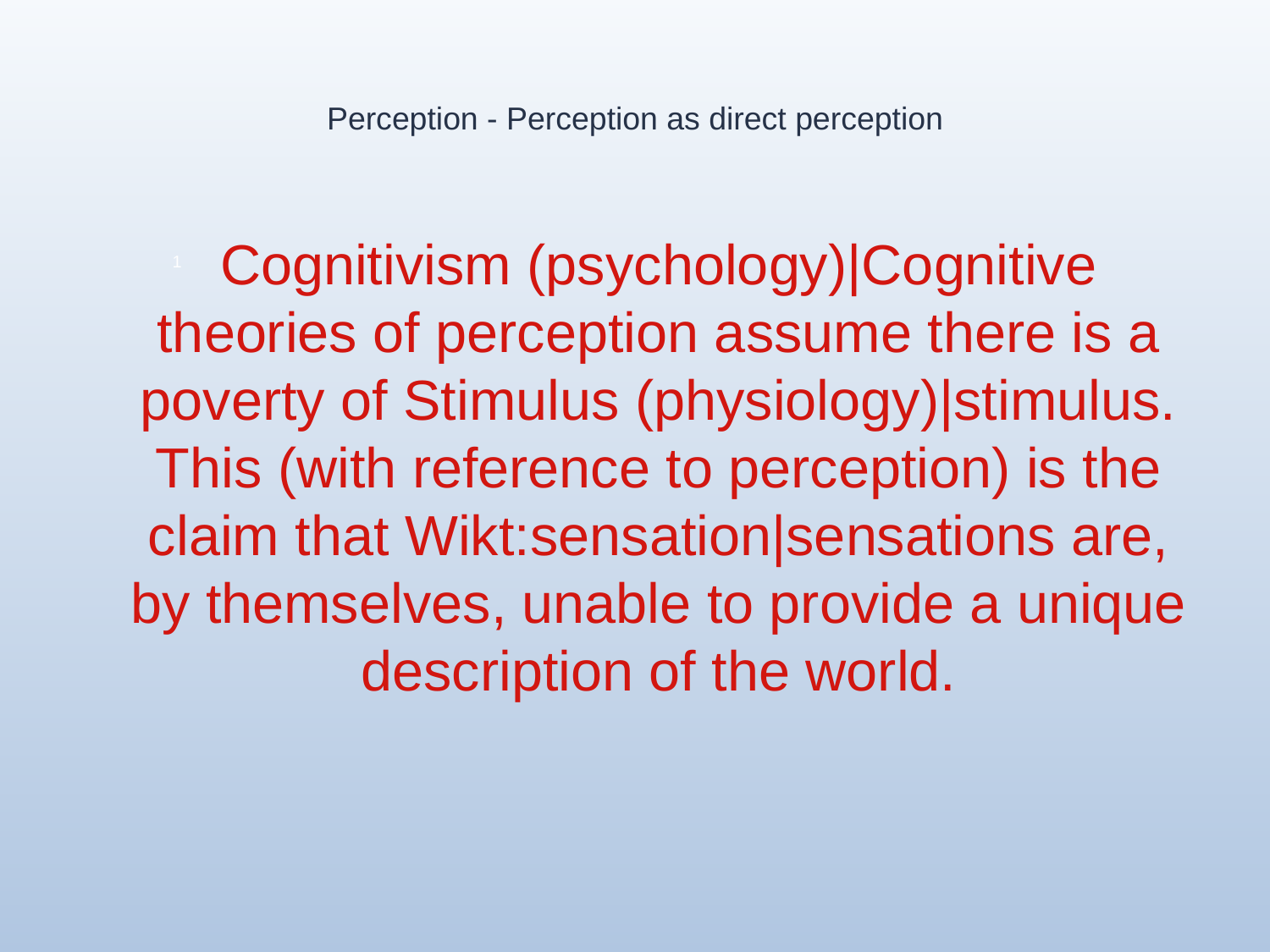

# Perception - Perception as direct perception
Cognitivism (psychology)|Cognitive theories of perception assume there is a poverty of Stimulus (physiology)|stimulus. This (with reference to perception) is the claim that Wikt:sensation|sensations are, by themselves, unable to provide a unique description of the world.